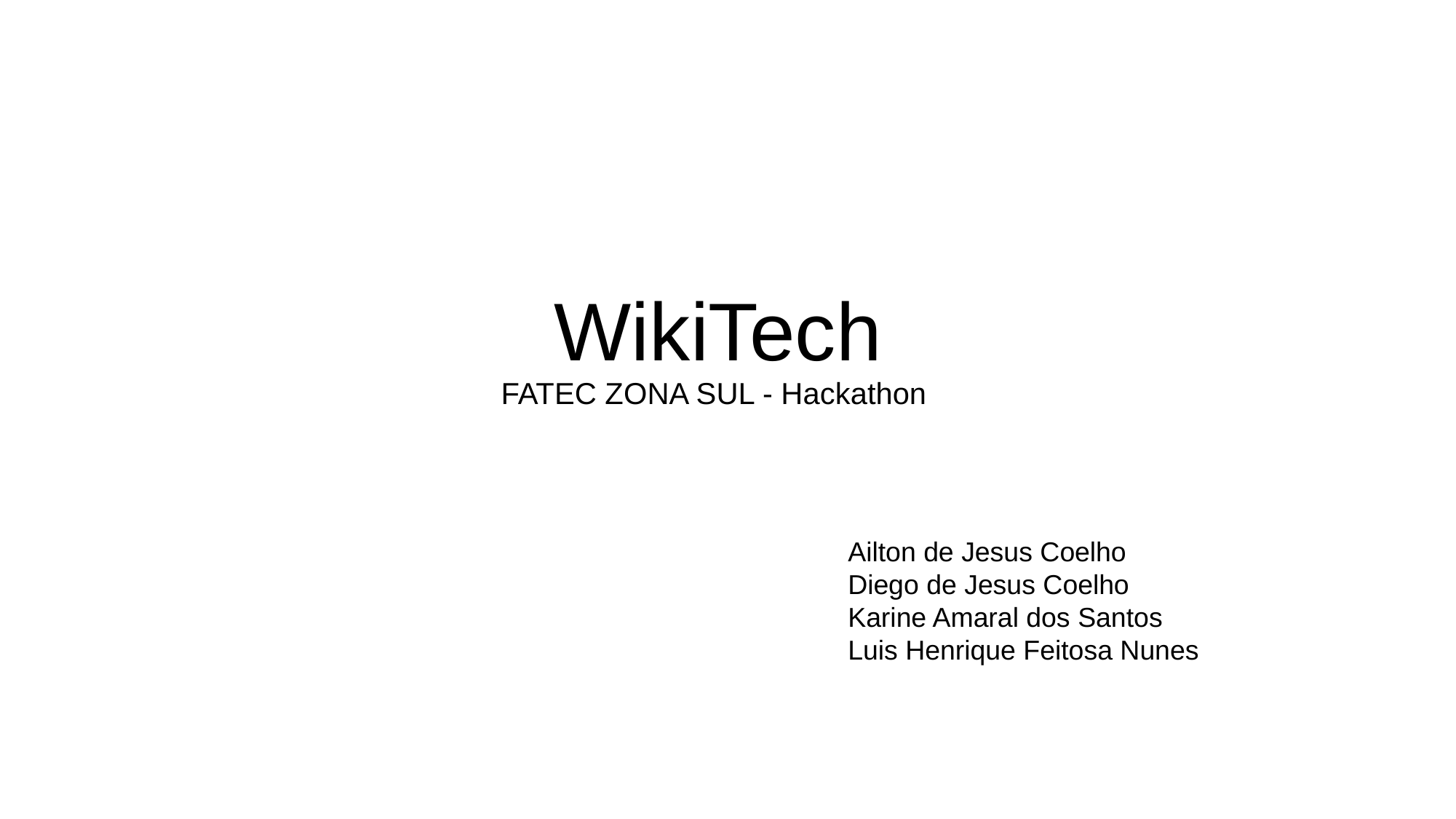

# WikiTech FATEC ZONA SUL - Hackathon
Ailton de Jesus Coelho
Diego de Jesus Coelho
Karine Amaral dos Santos
Luis Henrique Feitosa Nunes